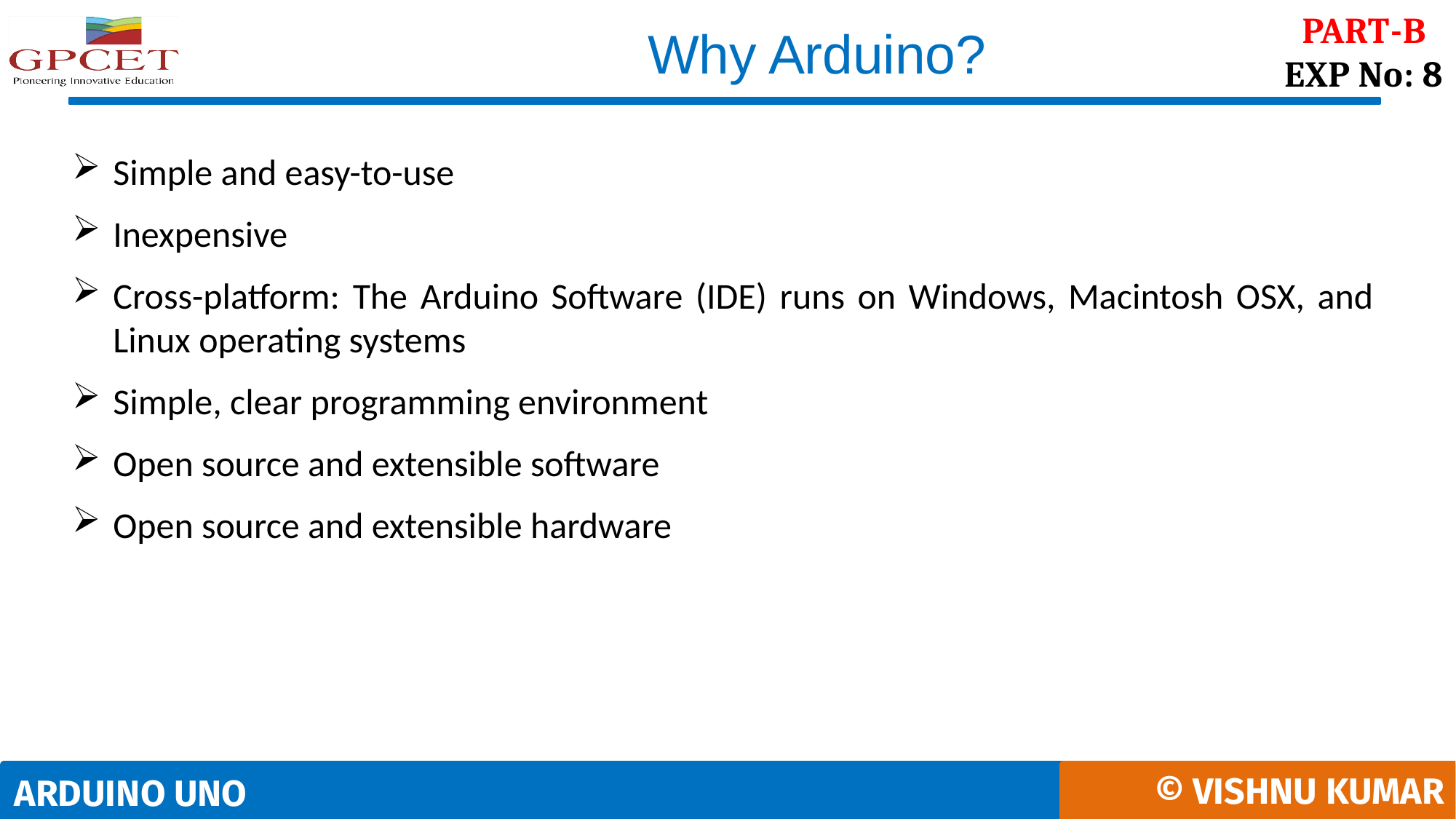

PART-B
EXP No: 8
# Why Arduino?
Simple and easy-to-use
Inexpensive
Cross-platform: The Arduino Software (IDE) runs on Windows, Macintosh OSX, and Linux operating systems
Simple, clear programming environment
Open source and extensible software
Open source and extensible hardware